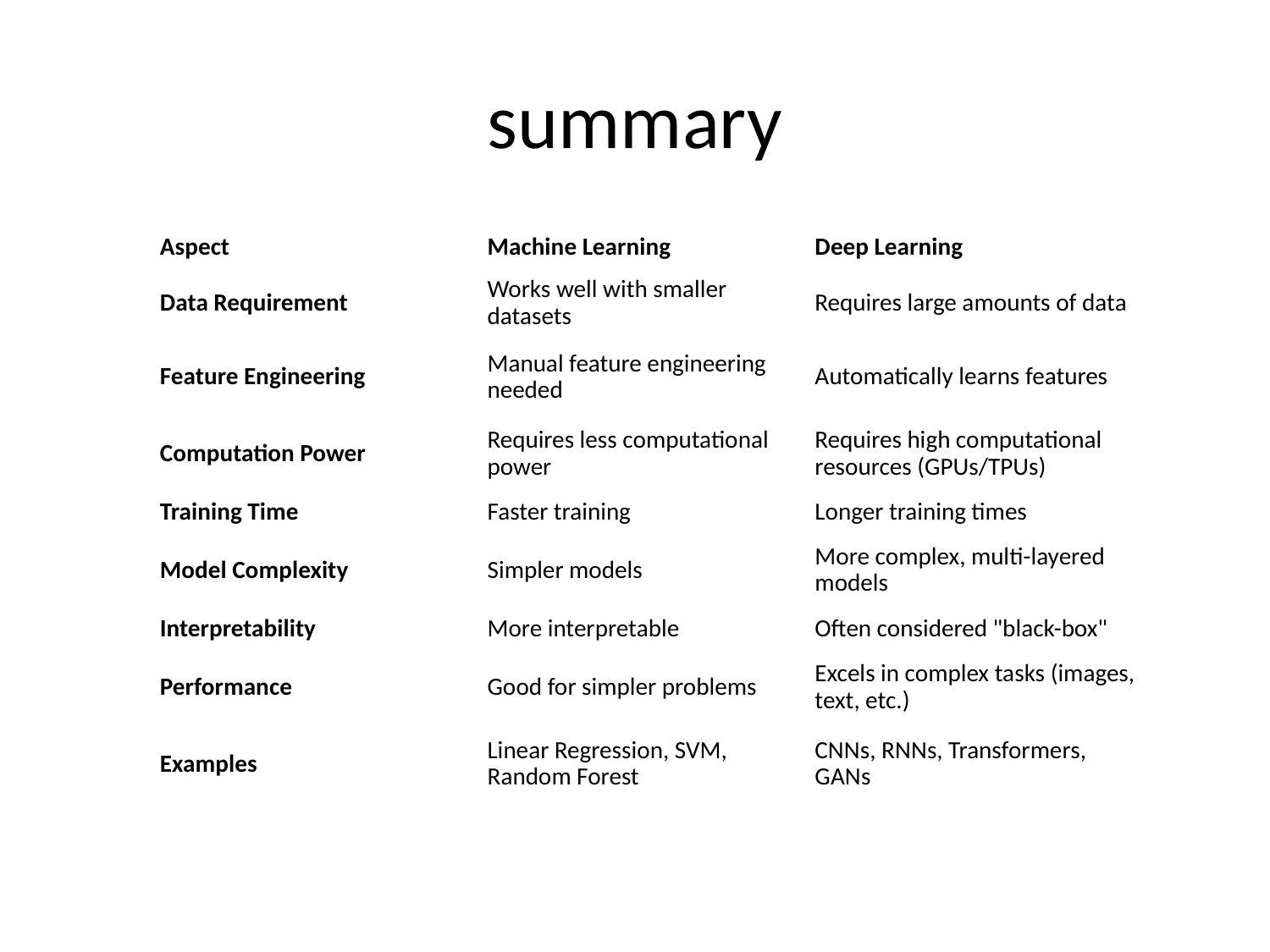

# summary
| Aspect | Machine Learning | Deep Learning |
| --- | --- | --- |
| Data Requirement | Works well with smaller datasets | Requires large amounts of data |
| Feature Engineering | Manual feature engineering needed | Automatically learns features |
| Computation Power | Requires less computational power | Requires high computational resources (GPUs/TPUs) |
| Training Time | Faster training | Longer training times |
| Model Complexity | Simpler models | More complex, multi-layered models |
| Interpretability | More interpretable | Often considered "black-box" |
| Performance | Good for simpler problems | Excels in complex tasks (images, text, etc.) |
| Examples | Linear Regression, SVM, Random Forest | CNNs, RNNs, Transformers, GANs |